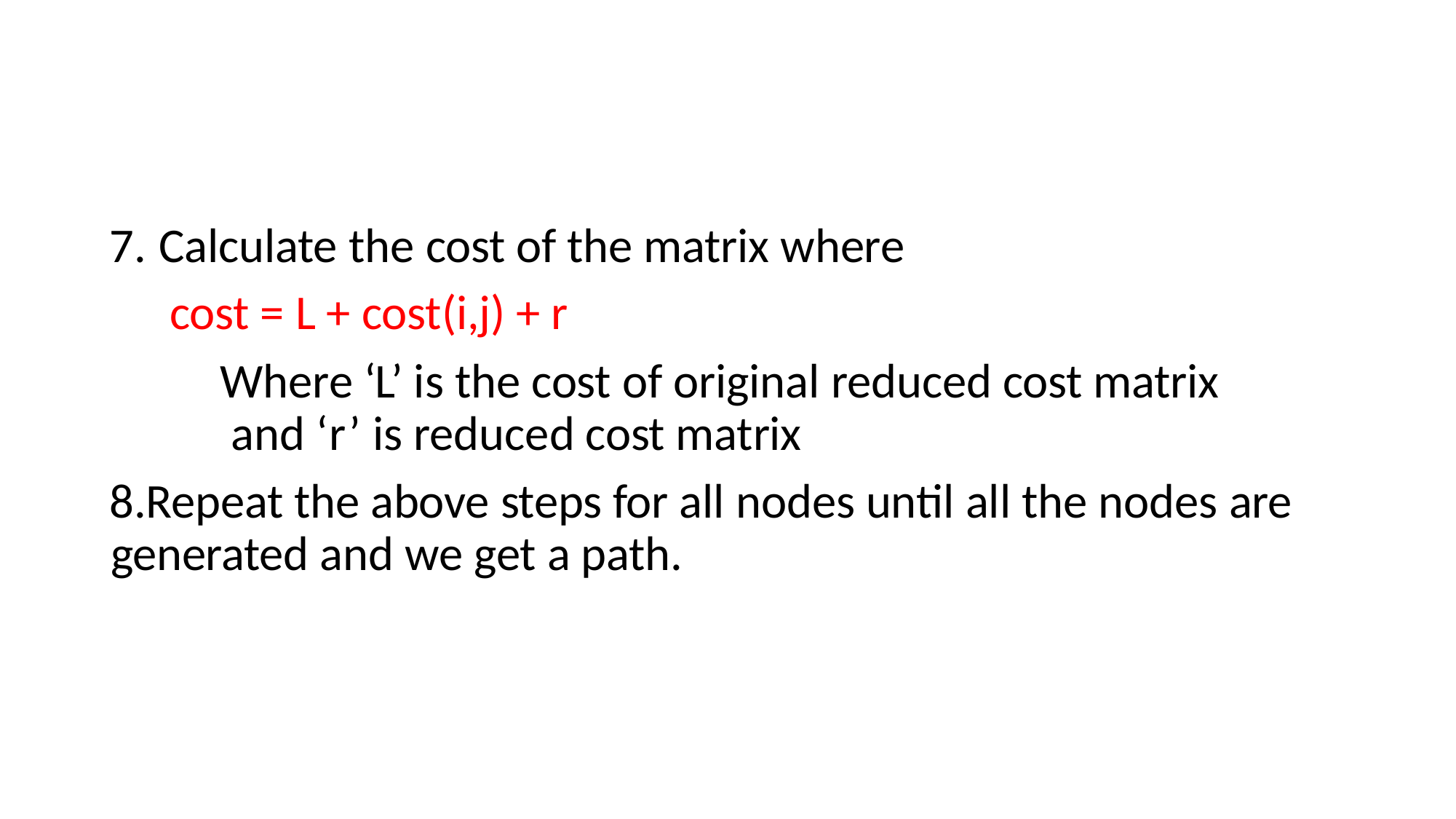

Calculate the cost of the matrix where  cost = L + cost(i,j) + r
Where ‘L’ is the cost of original reduced cost matrix  and ‘r’ is reduced cost matrix
Repeat the above steps for all nodes until all the nodes are  generated and we get a path.